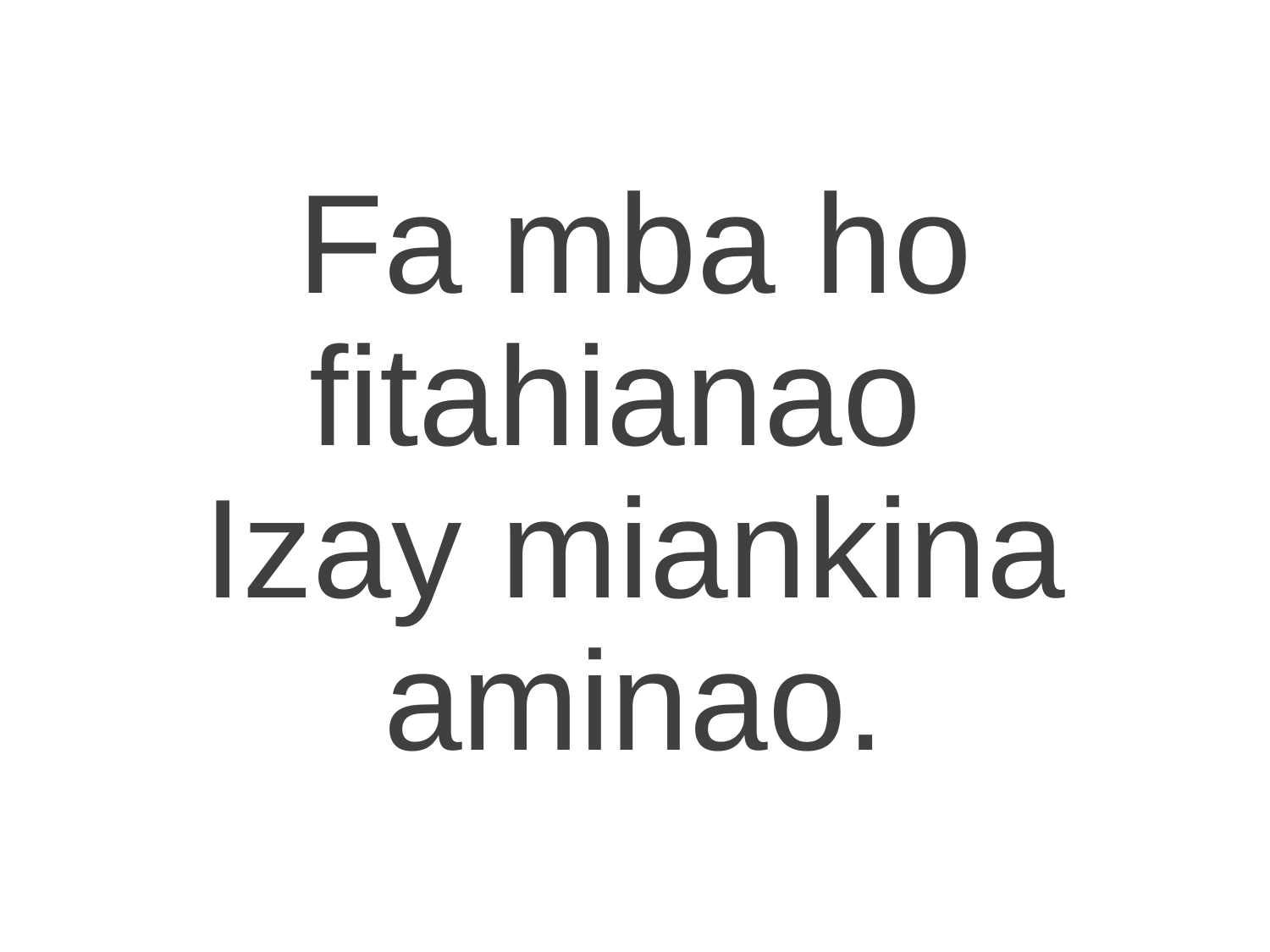

Fa mba ho fitahianao
Izay miankina aminao.